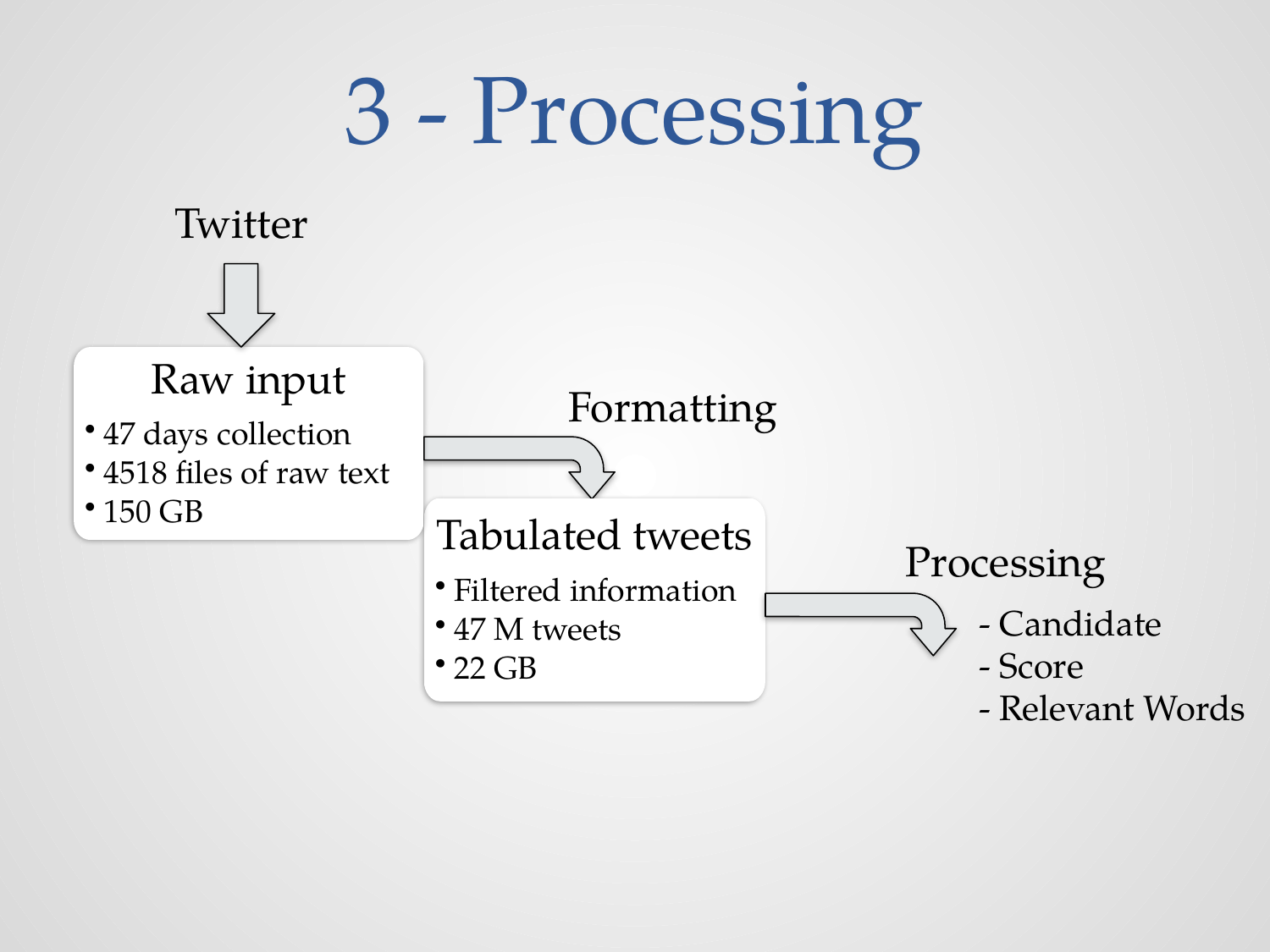

# 3 - Processing
Twitter

Raw input
 47 days collection
 4518 files of raw text
 150 GB

Formatting
Tabulated tweets
 Filtered information
 47 M tweets
 22 GB
Processing

- Candidate
- Score
- Relevant Words